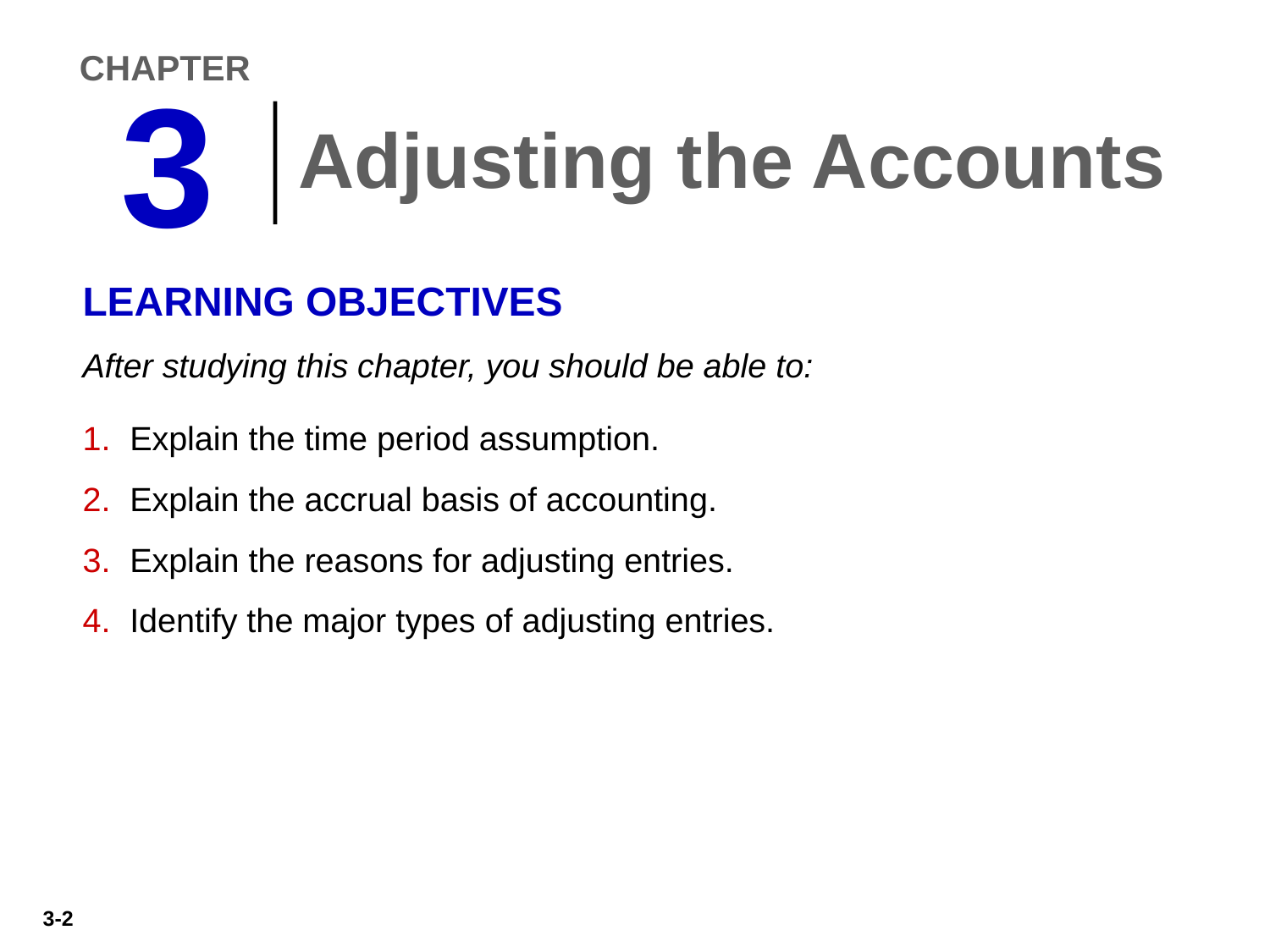

CHAPTER
3

Adjusting the Accounts
LEARNING OBJECTIVES
After studying this chapter, you should be able to:
Explain the time period assumption.
Explain the accrual basis of accounting.
Explain the reasons for adjusting entries.
Identify the major types of adjusting entries.